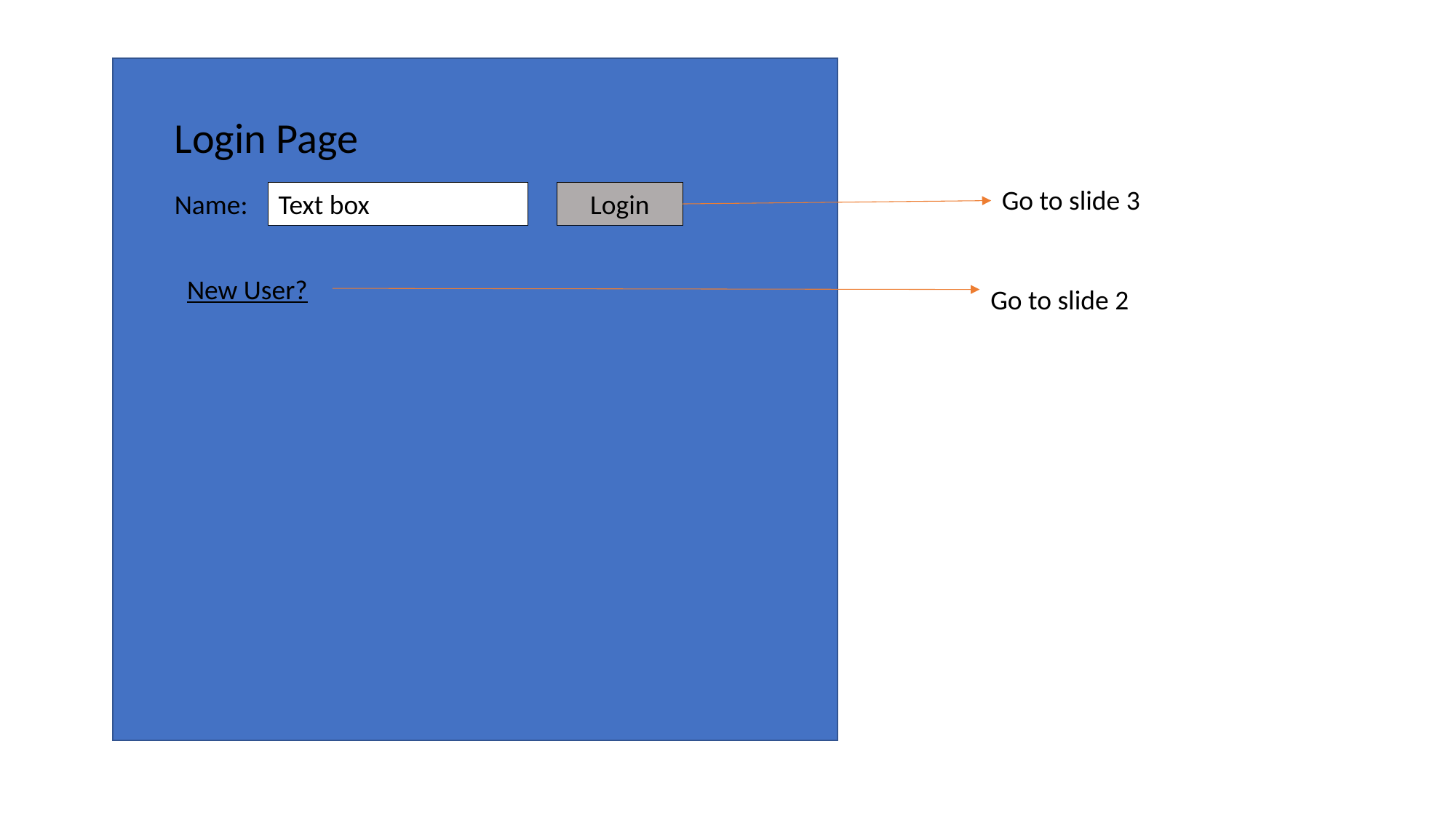

Login Page
Go to slide 3
Name:
Text box
Login
New User?
Go to slide 2